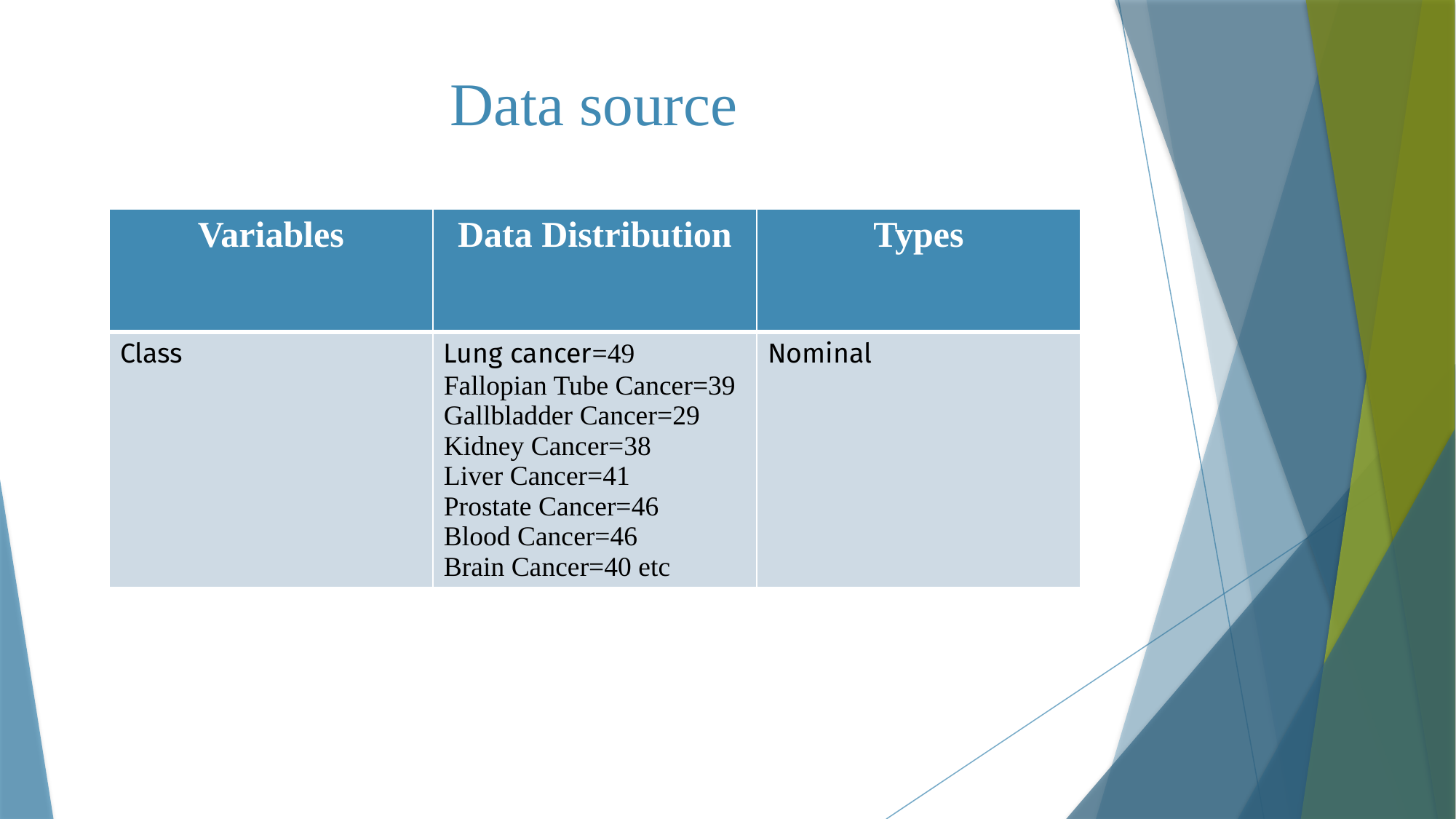

# Data source
| Variables | Data Distribution | Types |
| --- | --- | --- |
| Class | Lung cancer=49 Fallopian Tube Cancer=39 Gallbladder Cancer=29 Kidney Cancer=38 Liver Cancer=41 Prostate Cancer=46 Blood Cancer=46 Brain Cancer=40 etc | Nominal |